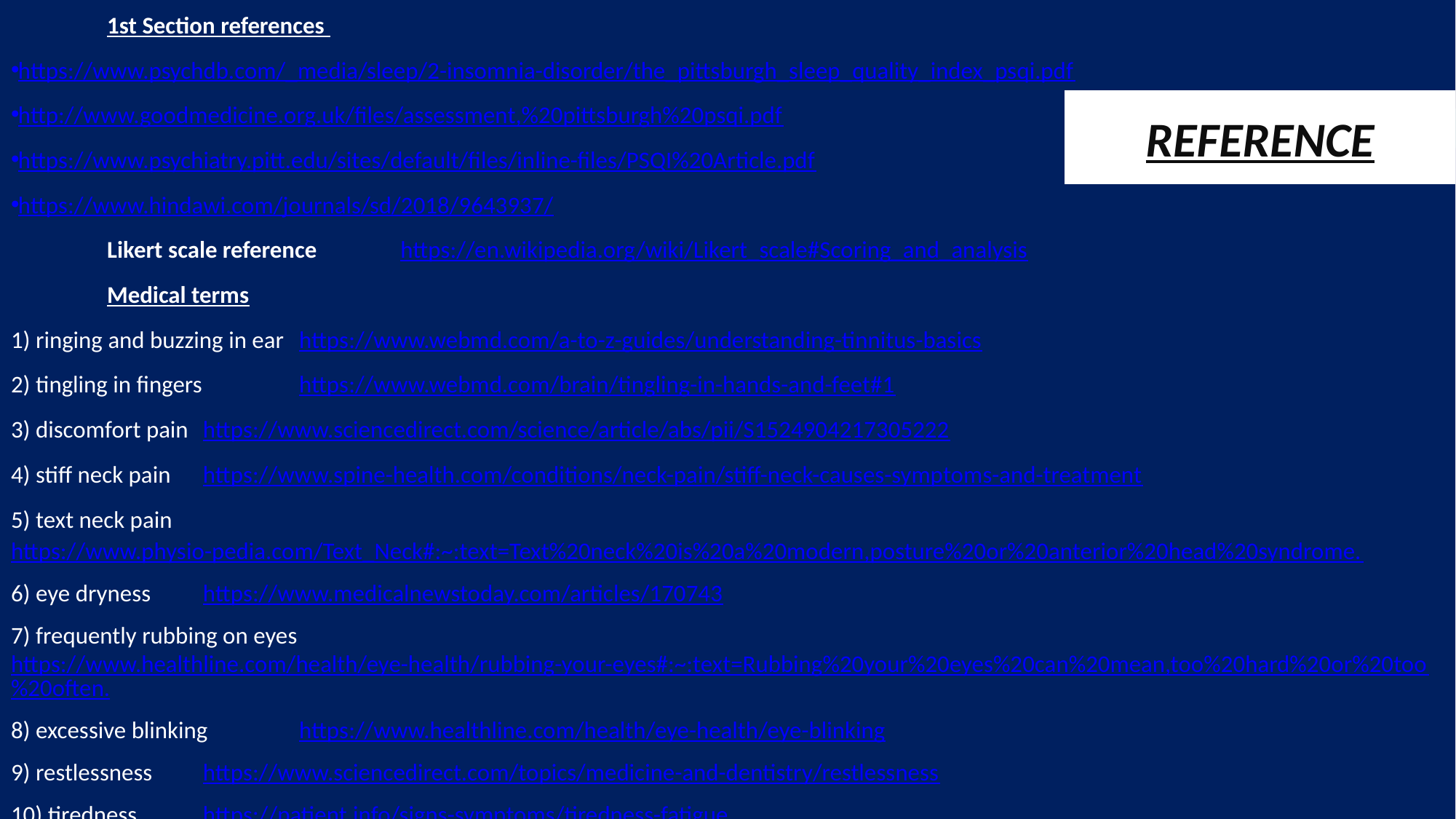

1st Section references
https://www.psychdb.com/_media/sleep/2-insomnia-disorder/the_pittsburgh_sleep_quality_index_psqi.pdf
http://www.goodmedicine.org.uk/files/assessment,%20pittsburgh%20psqi.pdf
https://www.psychiatry.pitt.edu/sites/default/files/inline-files/PSQI%20Article.pdf
https://www.hindawi.com/journals/sd/2018/9643937/
	Likert scale reference	 https://en.wikipedia.org/wiki/Likert_scale#Scoring_and_analysis
	Medical terms
1) ringing and buzzing in ear	https://www.webmd.com/a-to-z-guides/understanding-tinnitus-basics
2) tingling in fingers 	https://www.webmd.com/brain/tingling-in-hands-and-feet#1
3) discomfort pain	https://www.sciencedirect.com/science/article/abs/pii/S1524904217305222
4) stiff neck pain 	https://www.spine-health.com/conditions/neck-pain/stiff-neck-causes-symptoms-and-treatment
5) text neck pain	https://www.physio-pedia.com/Text_Neck#:~:text=Text%20neck%20is%20a%20modern,posture%20or%20anterior%20head%20syndrome.
6) eye dryness 	https://www.medicalnewstoday.com/articles/170743
7) frequently rubbing on eyes		https://www.healthline.com/health/eye-health/rubbing-your-eyes#:~:text=Rubbing%20your%20eyes%20can%20mean,too%20hard%20or%20too%20often.
8) excessive blinking 	https://www.healthline.com/health/eye-health/eye-blinking
9) restlessness	https://www.sciencedirect.com/topics/medicine-and-dentistry/restlessness
10) tiredness		https://patient.info/signs-symptoms/tiredness-fatigue

# REFERENCE